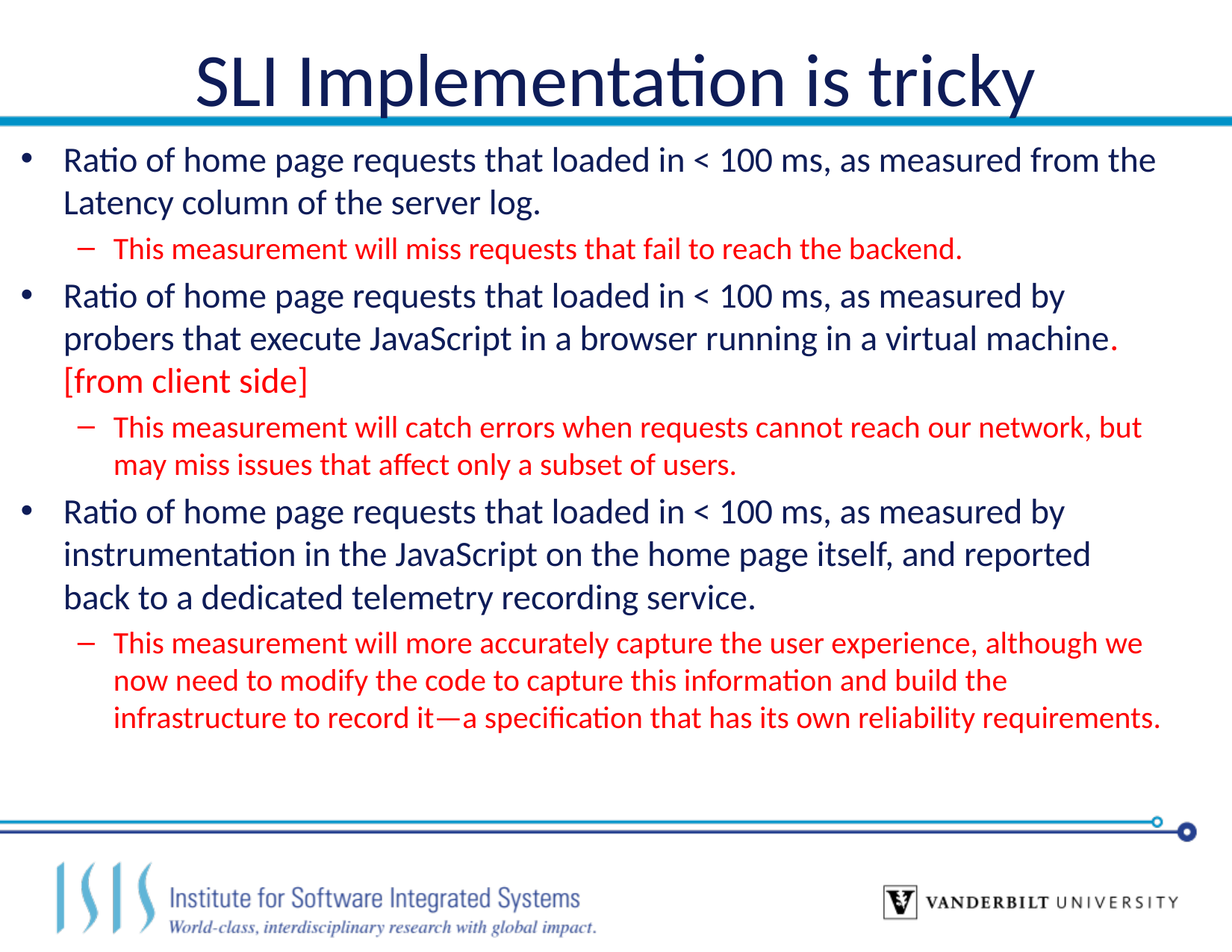

# SLI Implementation is tricky
Ratio of home page requests that loaded in < 100 ms, as measured from the Latency column of the server log.
This measurement will miss requests that fail to reach the backend.
Ratio of home page requests that loaded in < 100 ms, as measured by probers that execute JavaScript in a browser running in a virtual machine.  [from client side]
This measurement will catch errors when requests cannot reach our network, but may miss issues that affect only a subset of users.
Ratio of home page requests that loaded in < 100 ms, as measured by instrumentation in the JavaScript on the home page itself, and reported back to a dedicated telemetry recording service.
This measurement will more accurately capture the user experience, although we now need to modify the code to capture this information and build the infrastructure to record it—a specification that has its own reliability requirements.